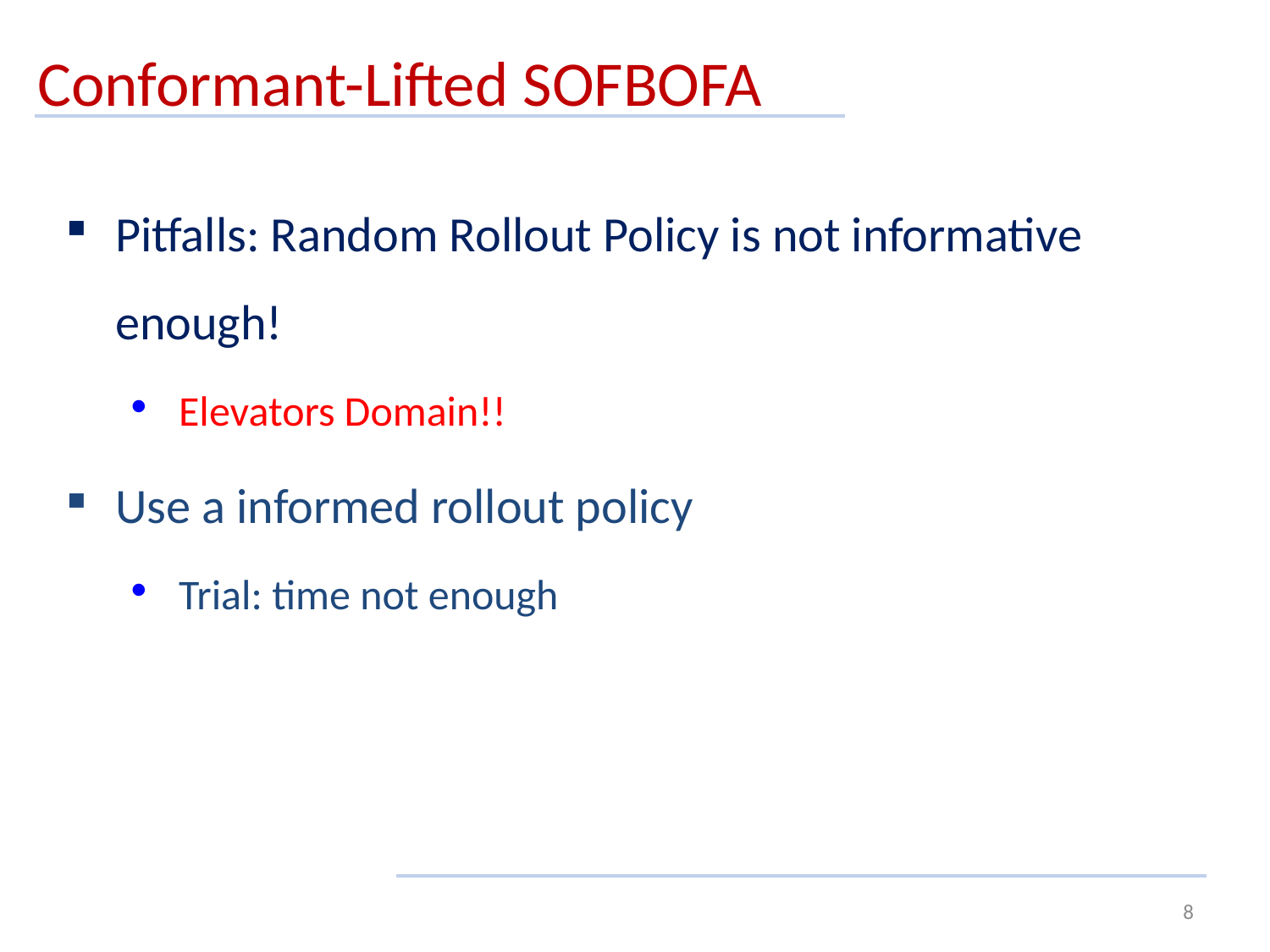

# Conformant-Lifted SOFBOFA
Pitfalls: Random Rollout Policy is not informative enough!
Elevators Domain!!
Use a informed rollout policy
Trial: time not enough

8